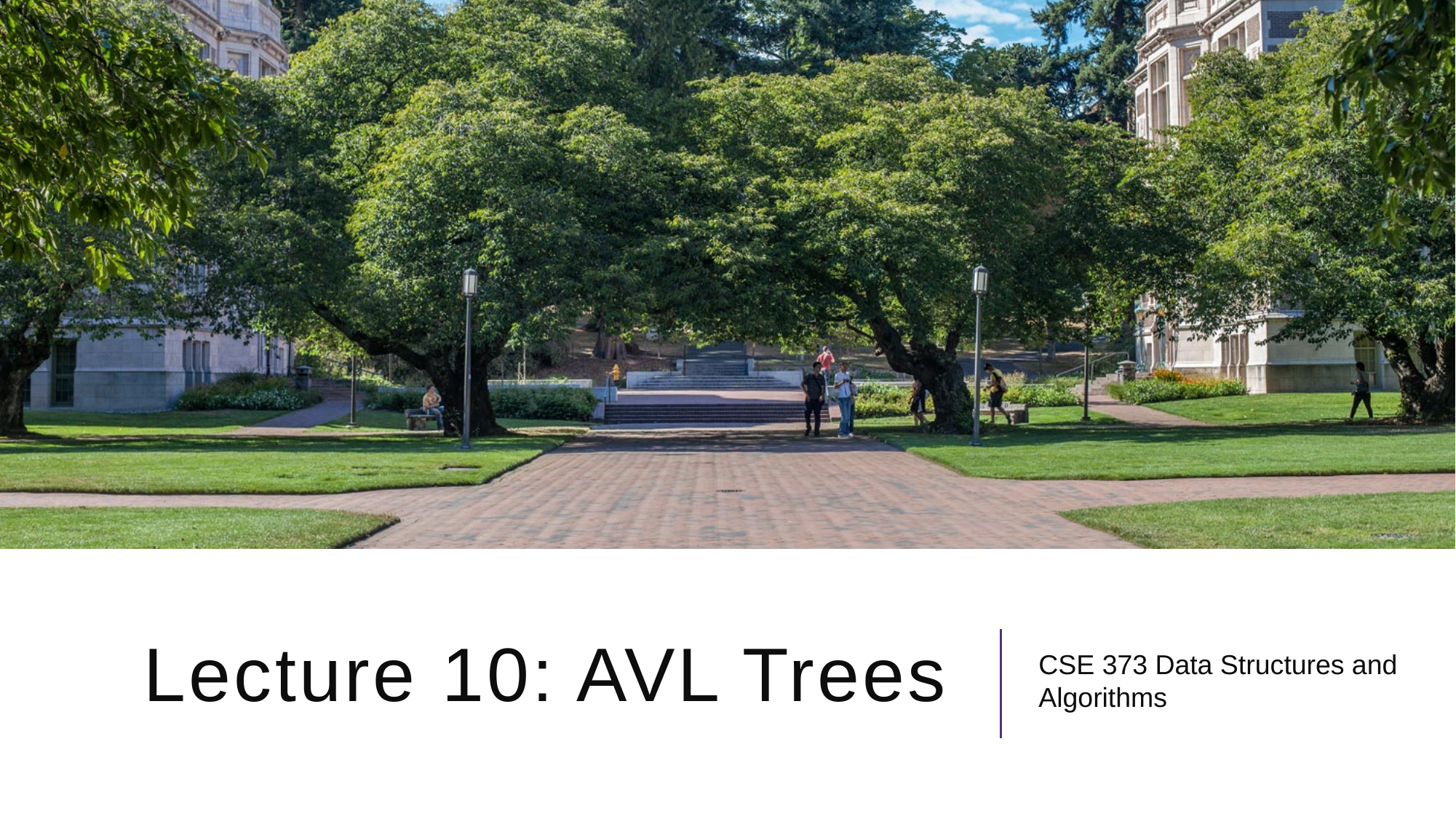

# Lecture 10: AVL Trees
CSE 373 Data Structures and Algorithms